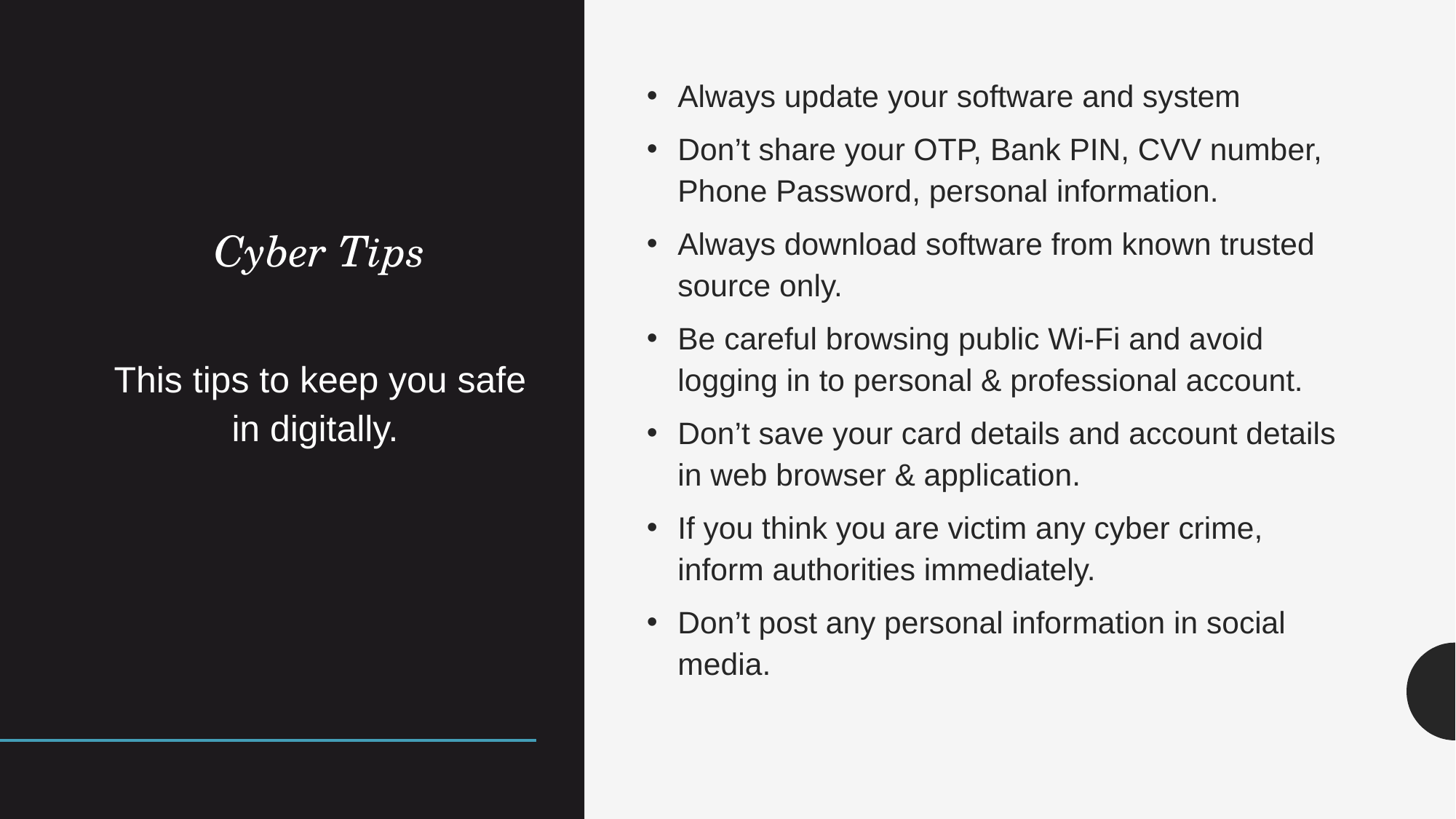

# Cyber Tips
Always update your software and system
Don’t share your OTP, Bank PIN, CVV number, Phone Password, personal information.
Always download software from known trusted source only.
Be careful browsing public Wi-Fi and avoid logging in to personal & professional account.
Don’t save your card details and account details in web browser & application.
If you think you are victim any cyber crime, inform authorities immediately.
Don’t post any personal information in social media.
This tips to keep you safe in digitally.